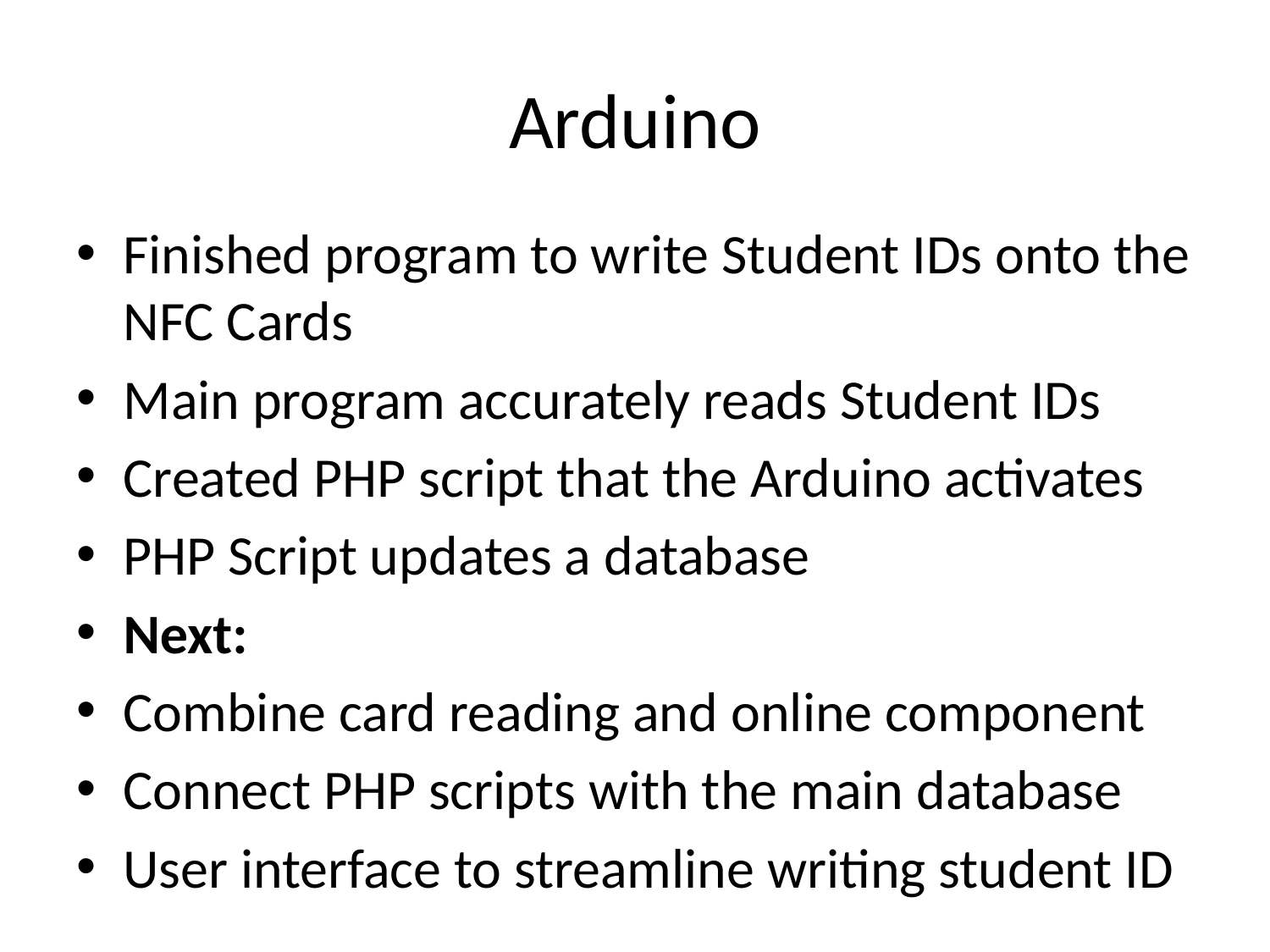

# Arduino
Finished program to write Student IDs onto the NFC Cards
Main program accurately reads Student IDs
Created PHP script that the Arduino activates
PHP Script updates a database
Next:
Combine card reading and online component
Connect PHP scripts with the main database
User interface to streamline writing student ID